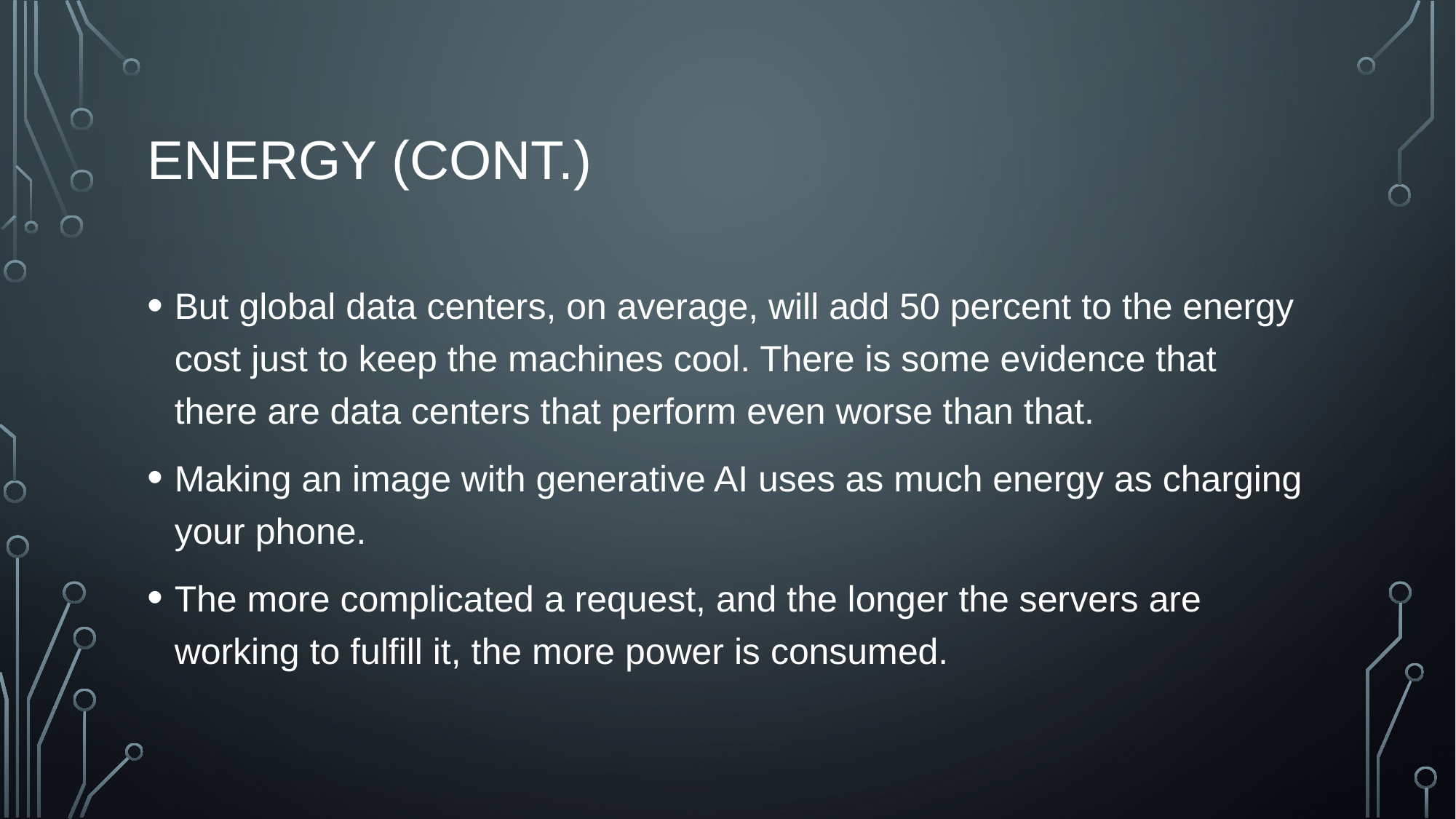

# Energy (cont.)
But global data centers, on average, will add 50 percent to the energy cost just to keep the machines cool. There is some evidence that there are data centers that perform even worse than that.
Making an image with generative AI uses as much energy as charging your phone.
The more complicated a request, and the longer the servers are working to fulfill it, the more power is consumed.